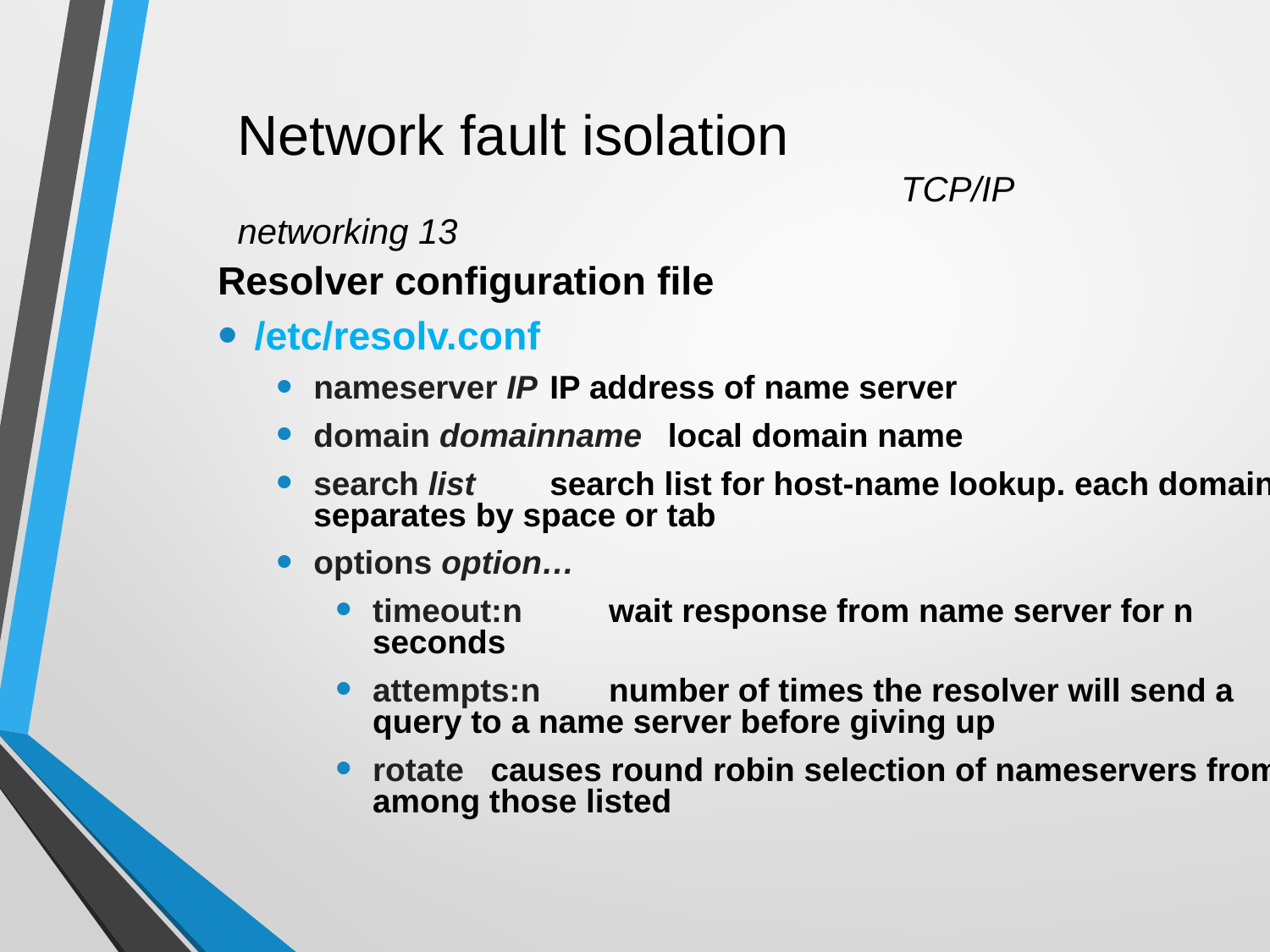

# Network fault isolation		                                         		                             TCP/IP networking 13
Resolver configuration file
/etc/resolv.conf
nameserver IP 	IP address of name server
domain domainname	local domain name
search list		search list for host-name lookup. each domain separates by space or tab
options option…
timeout:n	wait response from name server for n seconds
attempts:n	number of times the resolver will send a query to a name server before giving up
rotate	causes round robin selection of nameservers from among those listed